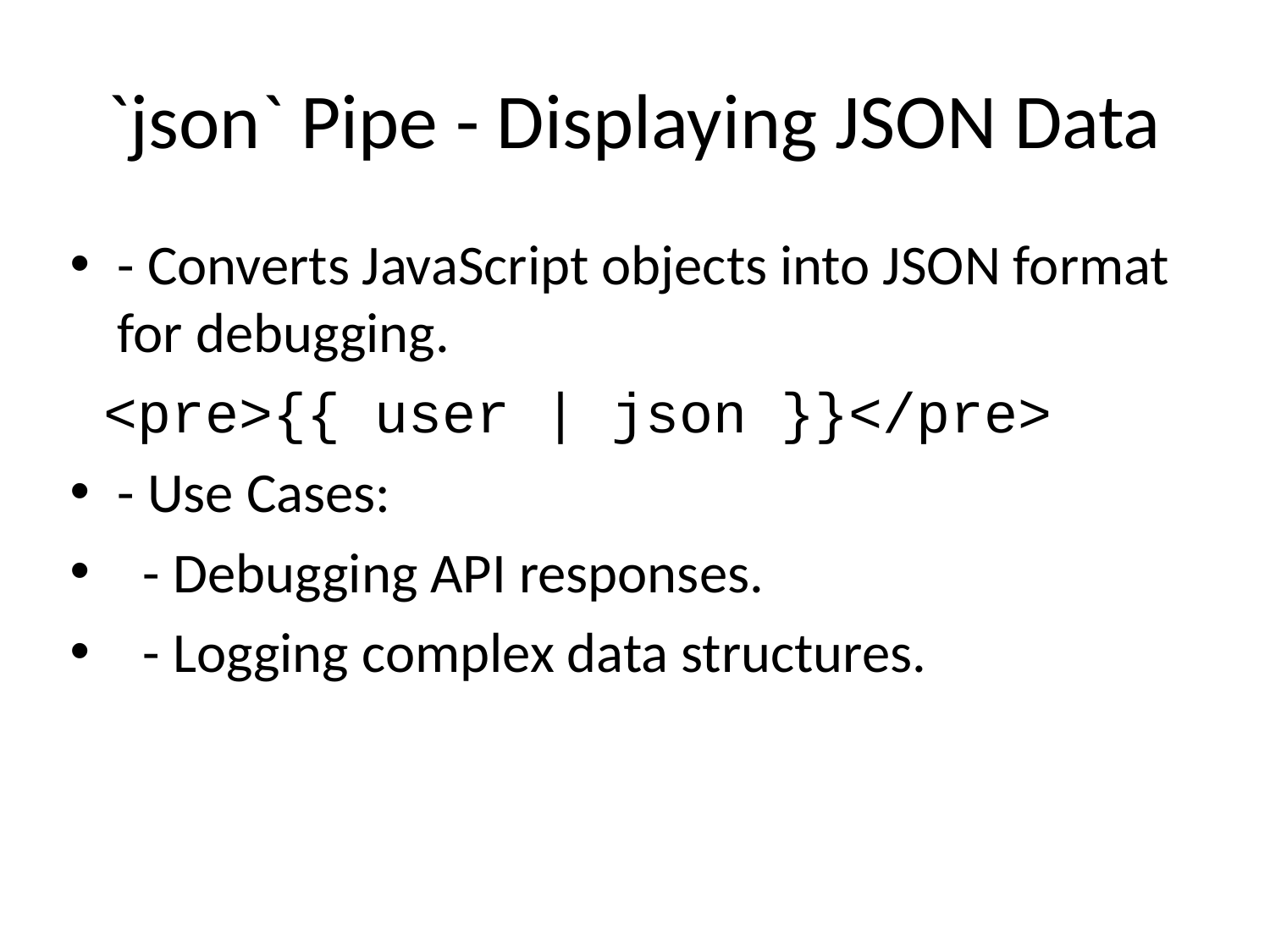

# `json` Pipe - Displaying JSON Data
- Converts JavaScript objects into JSON format for debugging.
 <pre>{{ user | json }}</pre>
- Use Cases:
  - Debugging API responses.
  - Logging complex data structures.